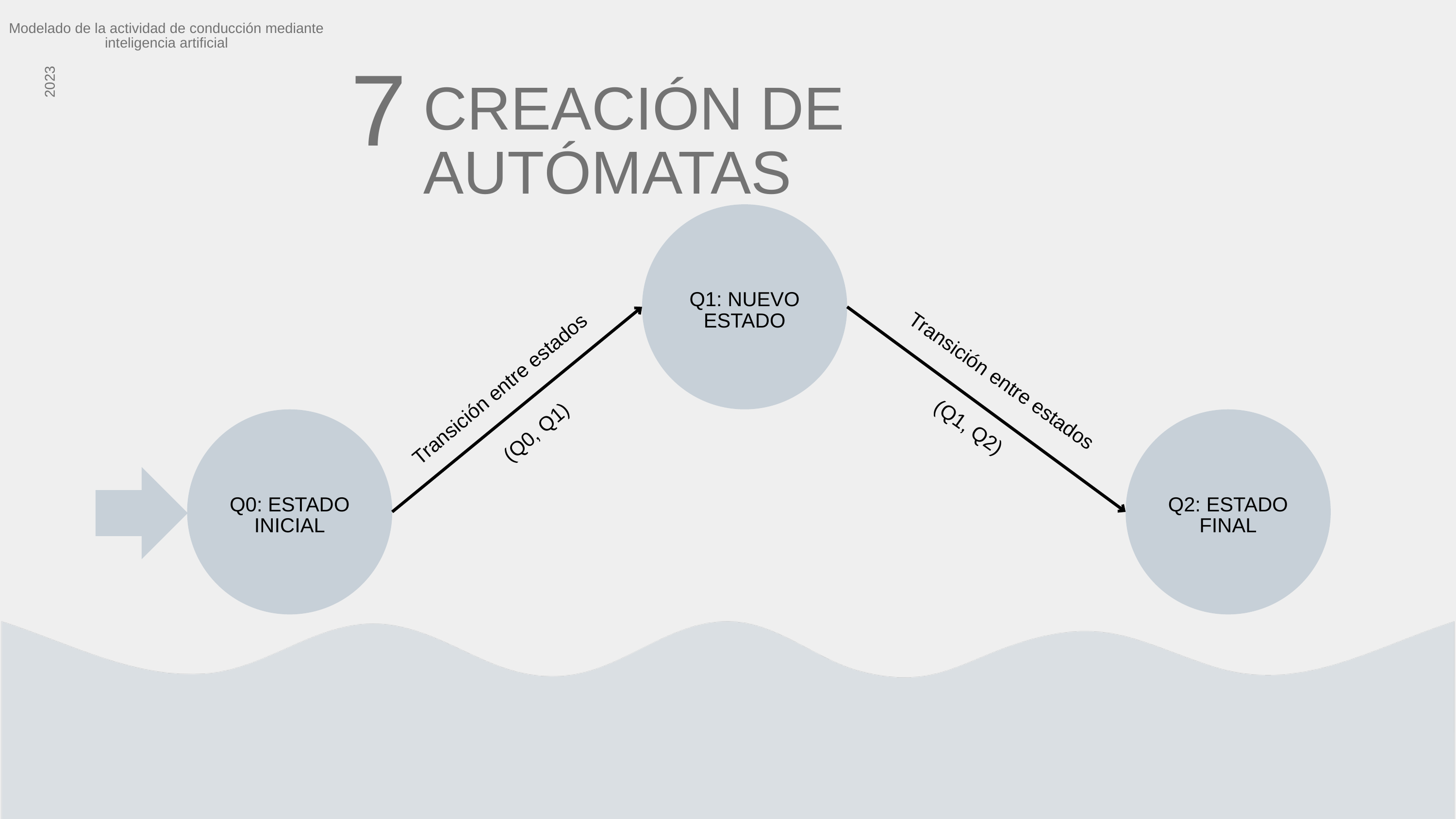

Modelado de la actividad de conducción mediante inteligencia artificial
7
2023
CREACIÓN DE AUTÓMATAS

Q1: NUEVO ESTADO

Transición entre estados

(Q1, Q2)
Transición entre estados

(Q0, Q1)

Q0: ESTADO INICIAL

Q2: ESTADO FINAL